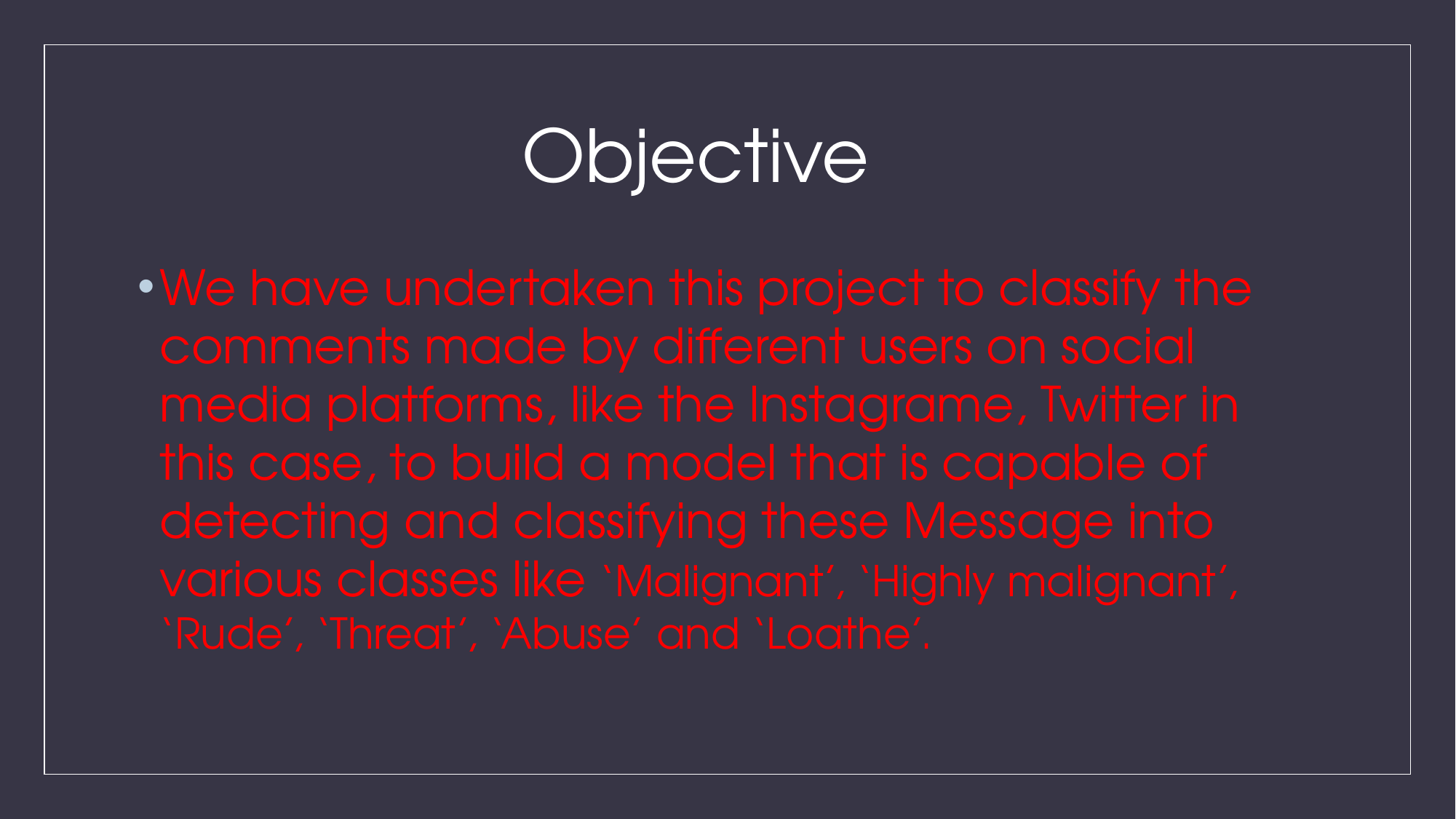

# Objective
We have undertaken this project to classify the comments made by different users on social media platforms, like the Instagrame, Twitter in this case, to build a model that is capable of detecting and classifying these Message into various classes like ‘Malignant’, ‘Highly malignant’, ‘Rude’, ‘Threat’, ‘Abuse’ and ‘Loathe’.